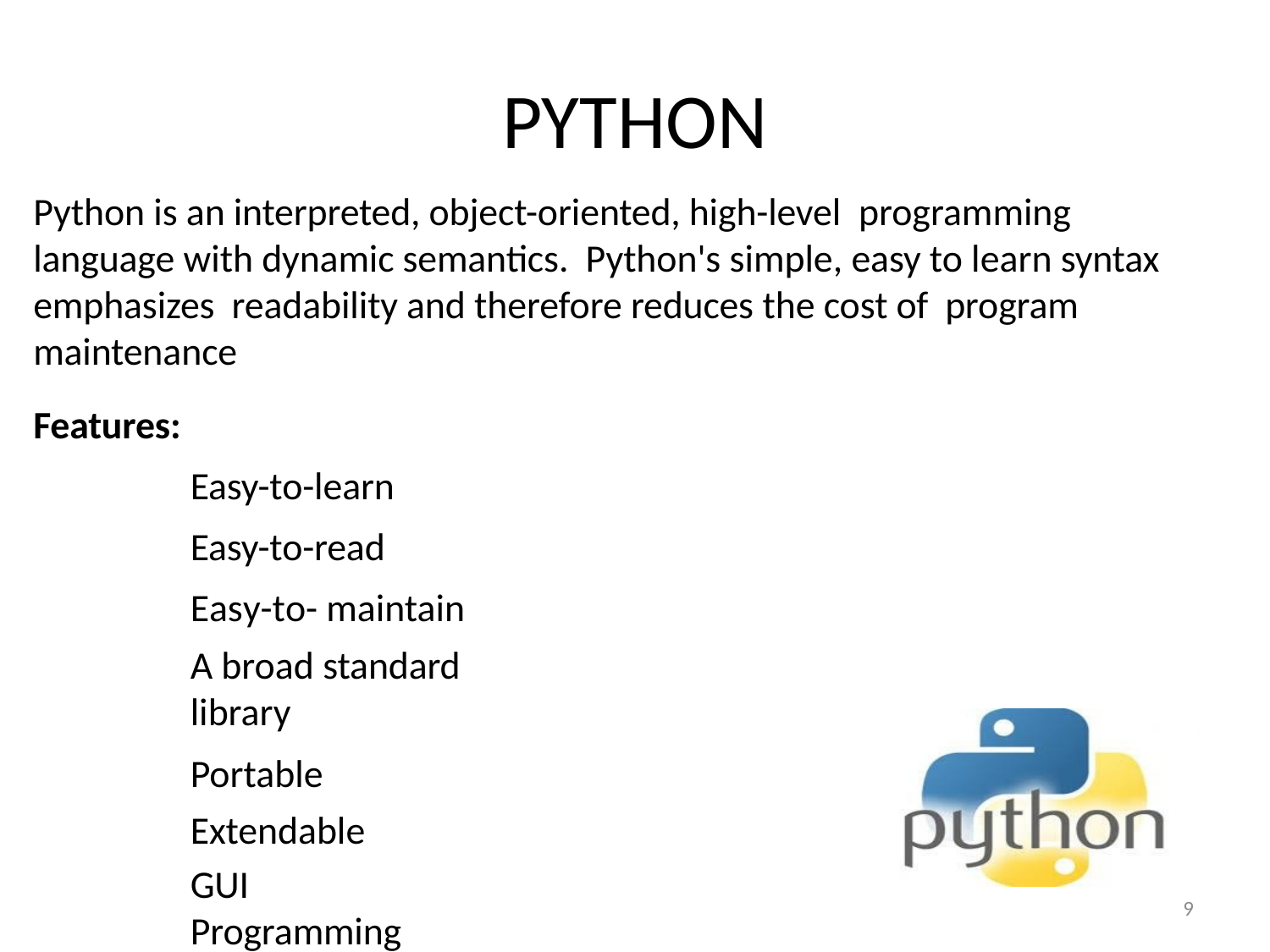

# PYTHON
Python is an interpreted, object-oriented, high-level  programming language with dynamic semantics.  Python's simple, easy to learn syntax emphasizes  readability and therefore reduces the cost of  program maintenance
Features:
Easy-to-learn
Easy-to-read
Easy-to- maintain
A broad standard library
Portable  Extendable
GUI Programming

9